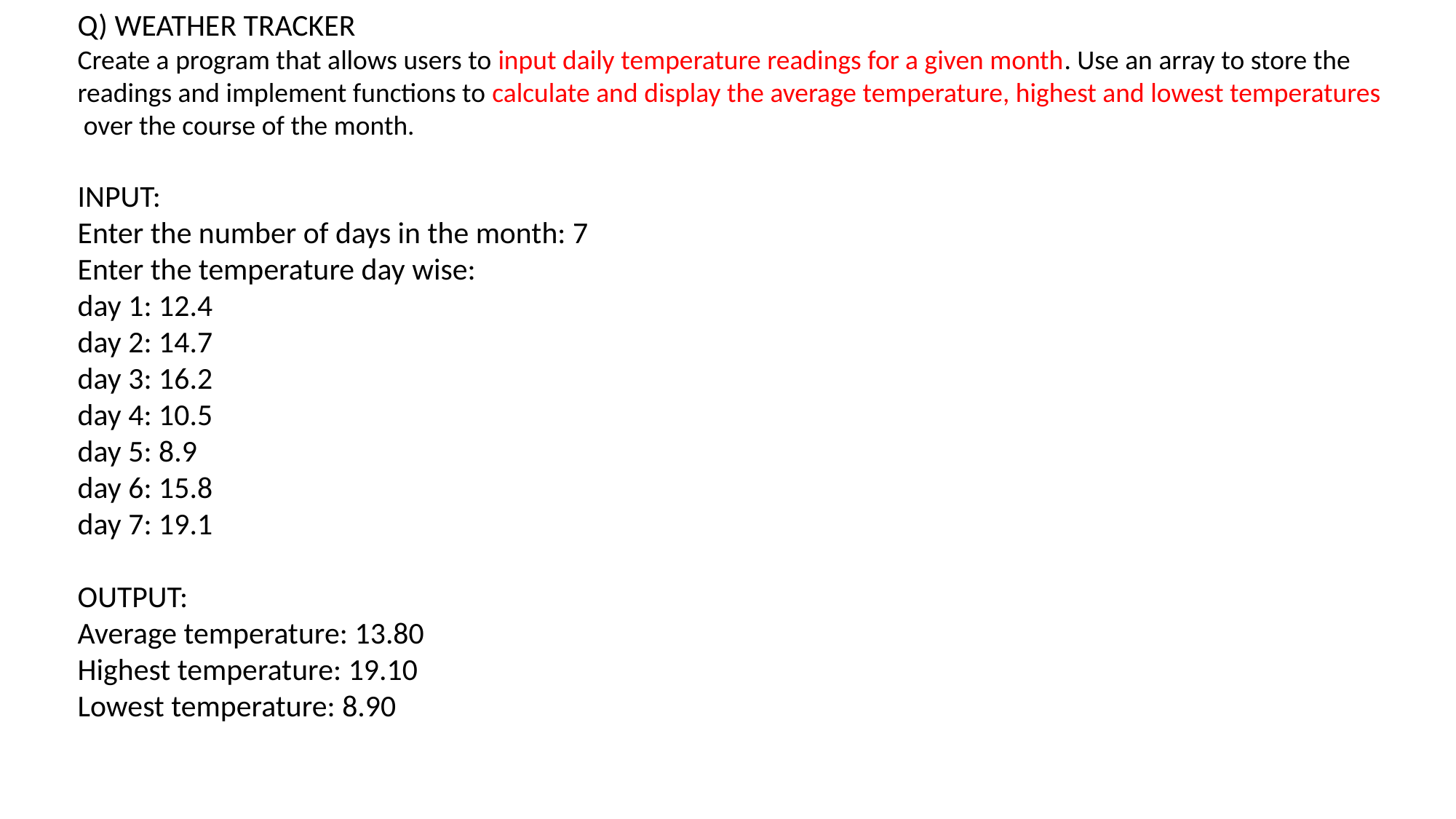

Q) WEATHER TRACKER
Create a program that allows users to input daily temperature readings for a given month. Use an array to store the readings and implement functions to calculate and display the average temperature, highest and lowest temperatures
 over the course of the month.

INPUT:
Enter the number of days in the month: 7
Enter the temperature day wise:
day 1: 12.4
day 2: 14.7
day 3: 16.2
day 4: 10.5
day 5: 8.9
day 6: 15.8
day 7: 19.1

OUTPUT:
Average temperature: 13.80
Highest temperature: 19.10
Lowest temperature: 8.90